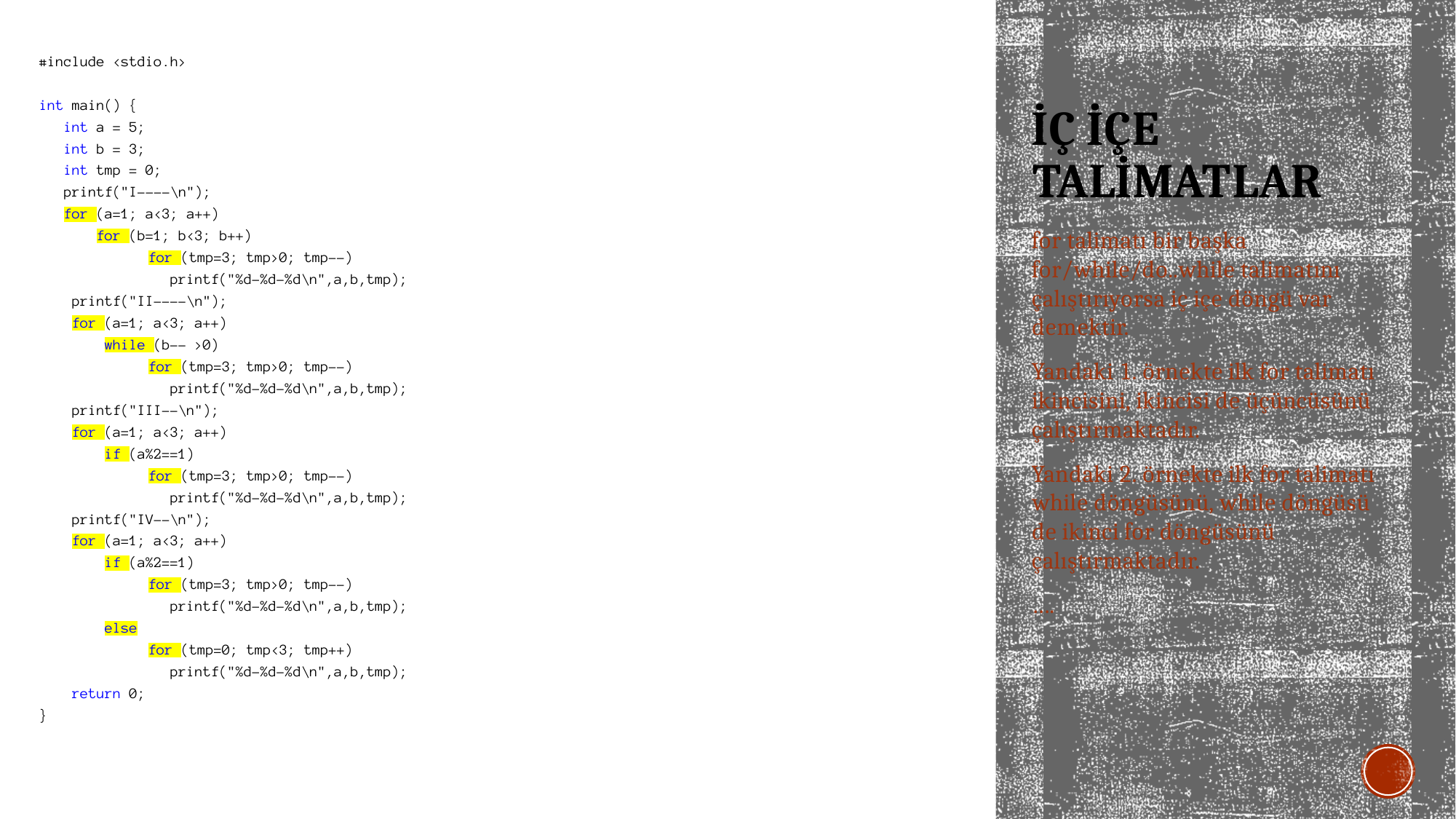

#include <stdio.h>

int main() {
   int a = 5;
   int b = 3;
   int tmp = 0;
   printf("I----\n");
   for (a=1; a<3; a++)
       for (b=1; b<3; b++)
        	for (tmp=3; tmp>0; tmp--)
                printf("%d-%d-%d\n",a,b,tmp);
    printf("II----\n");
    for (a=1; a<3; a++)
        while (b-- >0)
        	for (tmp=3; tmp>0; tmp--)
                printf("%d-%d-%d\n",a,b,tmp);
    printf("III--\n");
    for (a=1; a<3; a++)
        if (a%2==1)
        	for (tmp=3; tmp>0; tmp--)
                printf("%d-%d-%d\n",a,b,tmp);
    printf("IV--\n");
    for (a=1; a<3; a++)
        if (a%2==1)
        	for (tmp=3; tmp>0; tmp--)
                printf("%d-%d-%d\n",a,b,tmp);
        else
        	for (tmp=0; tmp<3; tmp++)
                printf("%d-%d-%d\n",a,b,tmp);
    return 0;
}
# İÇ İÇE talimatLAR
for talimatı bir başka for/while/do..while talimatını çalıştırıyorsa iç içe döngü var demektir.
Yandaki 1. örnekte ilk for talimatı ikincisini, ikincisi de üçüncüsünü çalıştırmaktadır.
Yandaki 2. örnekte ilk for talimatı while döngüsünü, while döngüsü de ikinci for döngüsünü çalıştırmaktadır.
….